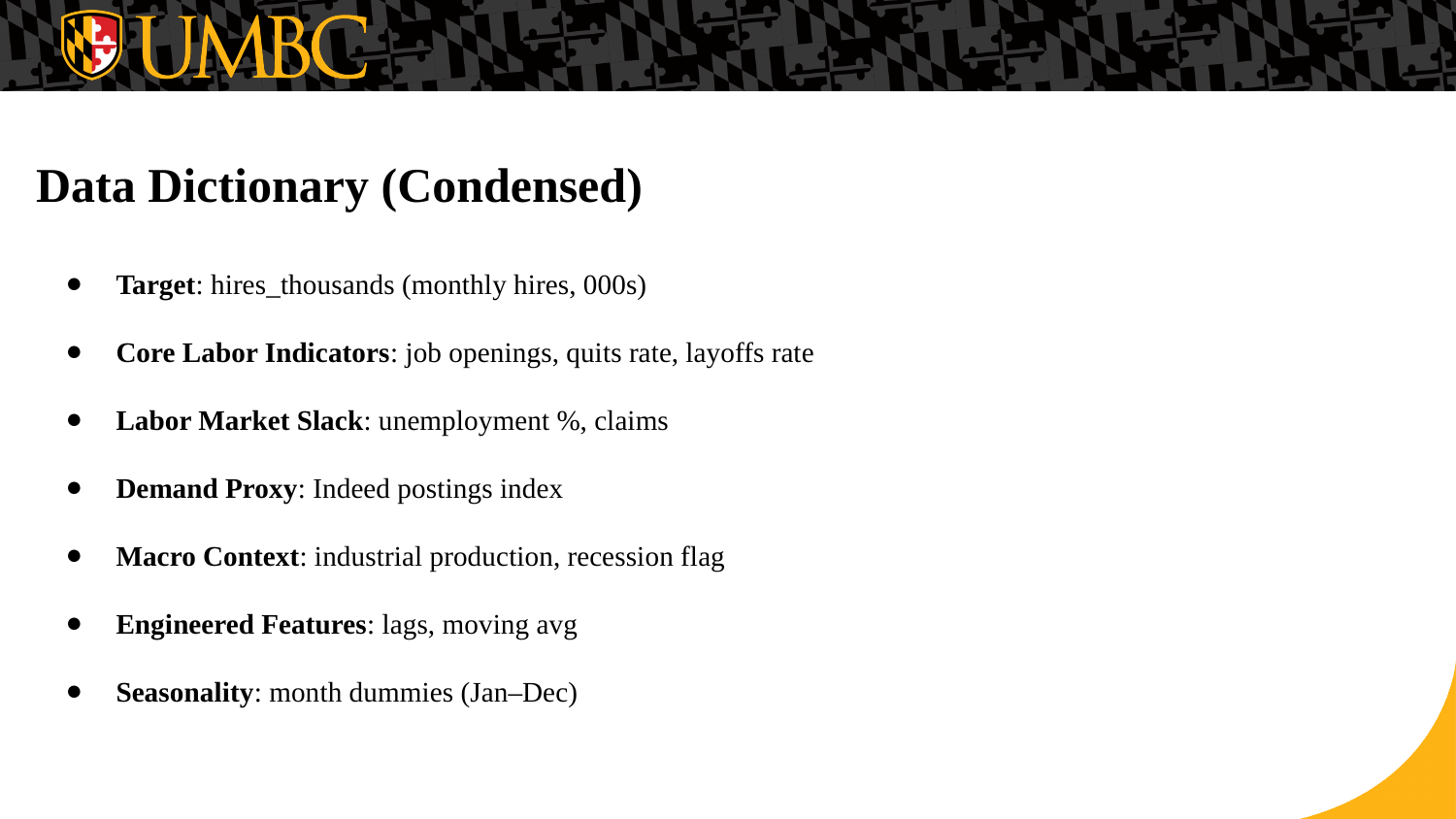

# Data Dictionary (Condensed)

Target: hires_thousands (monthly hires, 000s)
Core Labor Indicators: job openings, quits rate, layoffs rate
Labor Market Slack: unemployment %, claims
Demand Proxy: Indeed postings index
Macro Context: industrial production, recession flag
Engineered Features: lags, moving avg
Seasonality: month dummies (Jan–Dec)